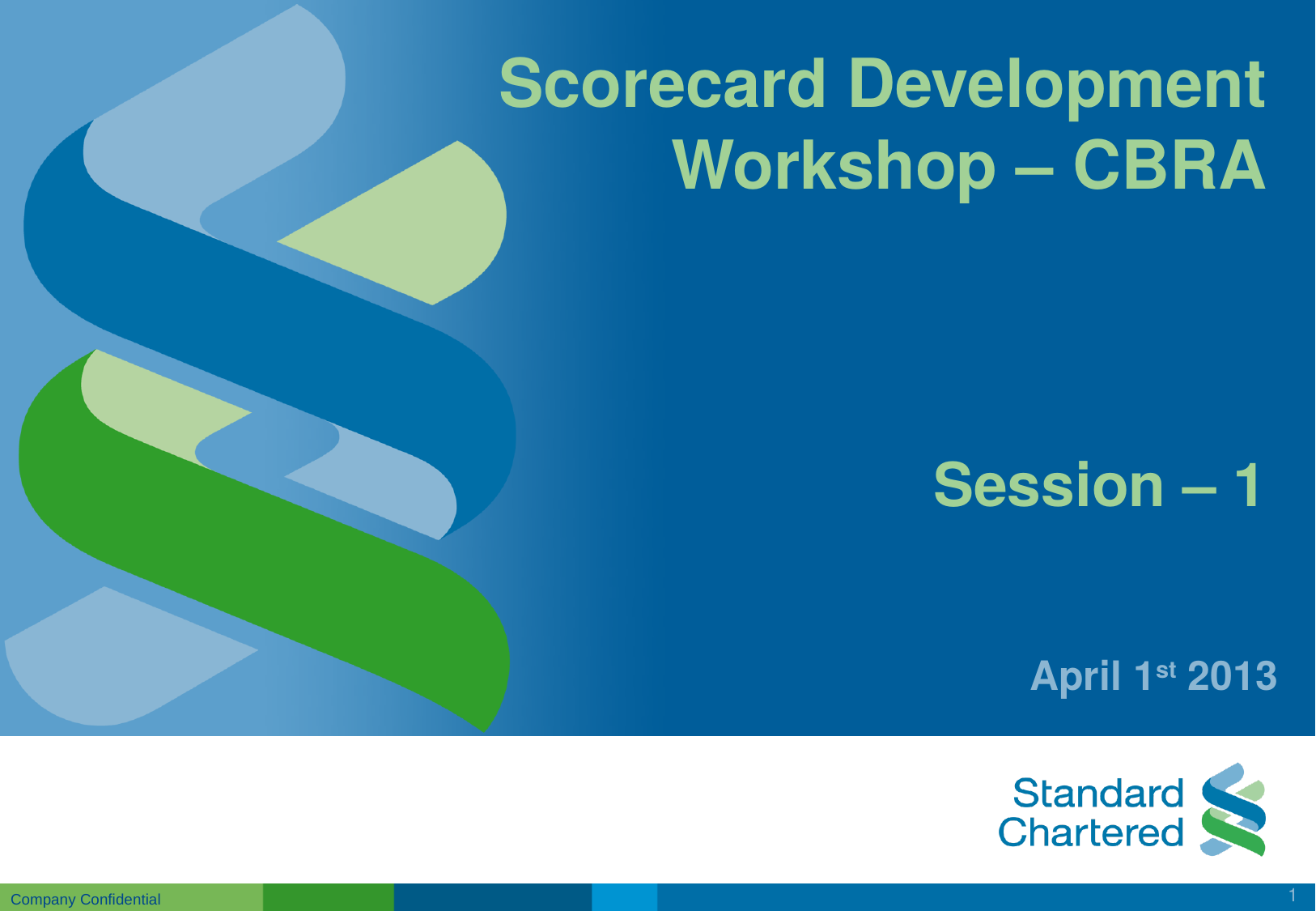

# Scorecard Development Workshop – CBRA Session – 1
April 1st 2013
1
Company Confidential